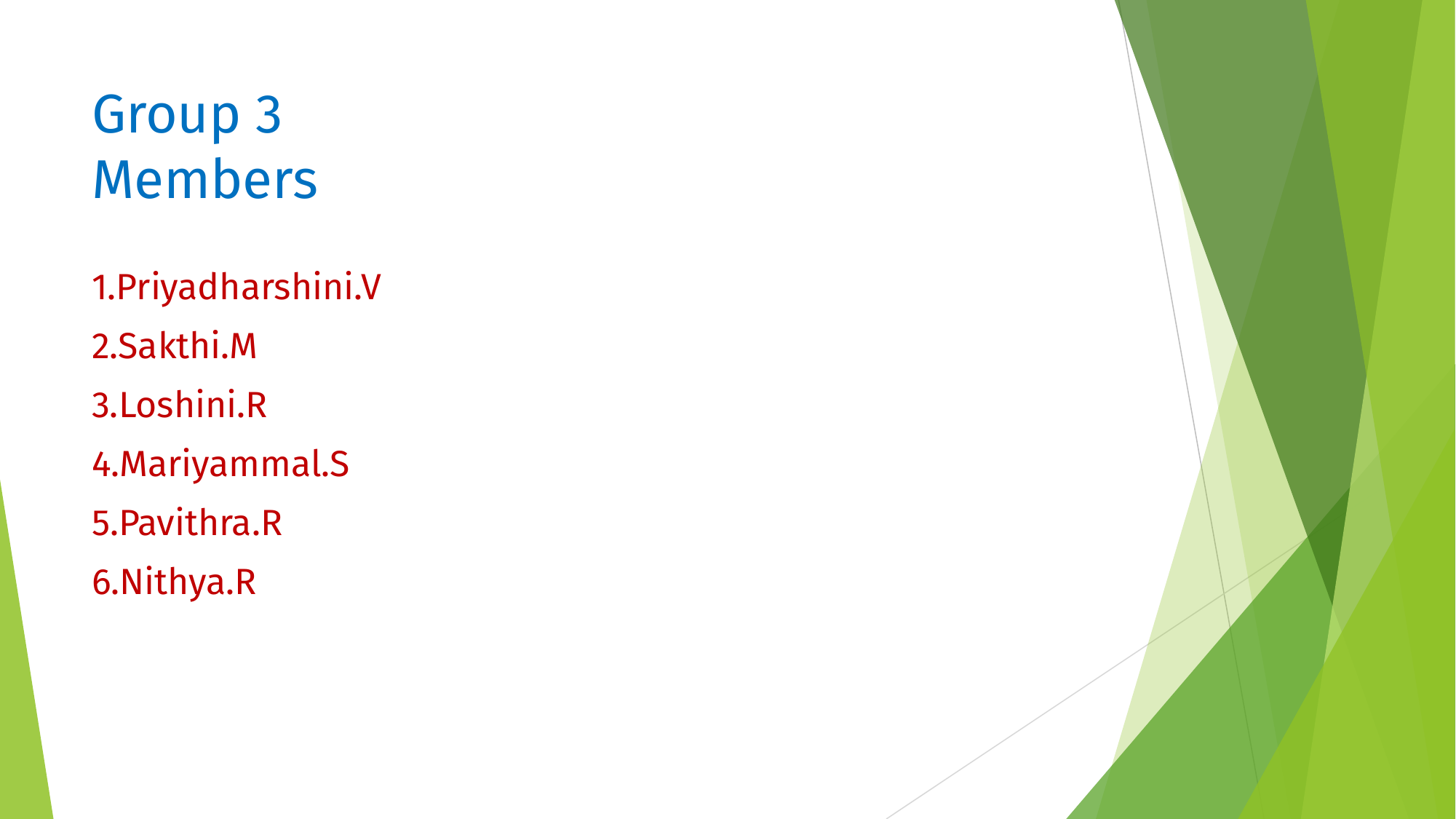

# Group 3
Members

1.Priyadharshini.V
2.Sakthi.M
3.Loshini.R
4.Mariyammal.S
5.Pavithra.R
6.Nithya.R